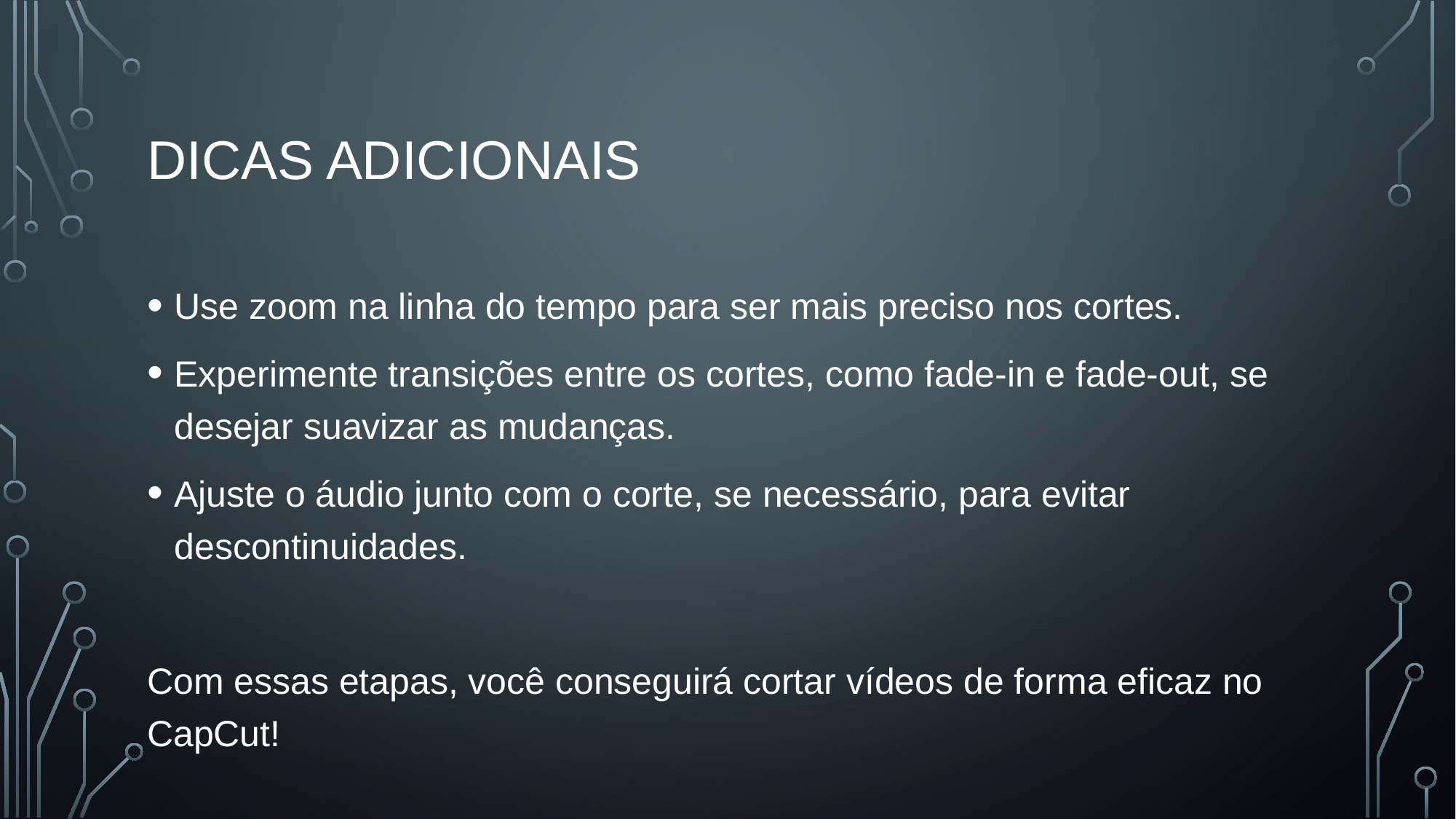

# Dicas adicionais
Use zoom na linha do tempo para ser mais preciso nos cortes.
Experimente transições entre os cortes, como fade-in e fade-out, se desejar suavizar as mudanças.
Ajuste o áudio junto com o corte, se necessário, para evitar descontinuidades.

Com essas etapas, você conseguirá cortar vídeos de forma eficaz no CapCut!